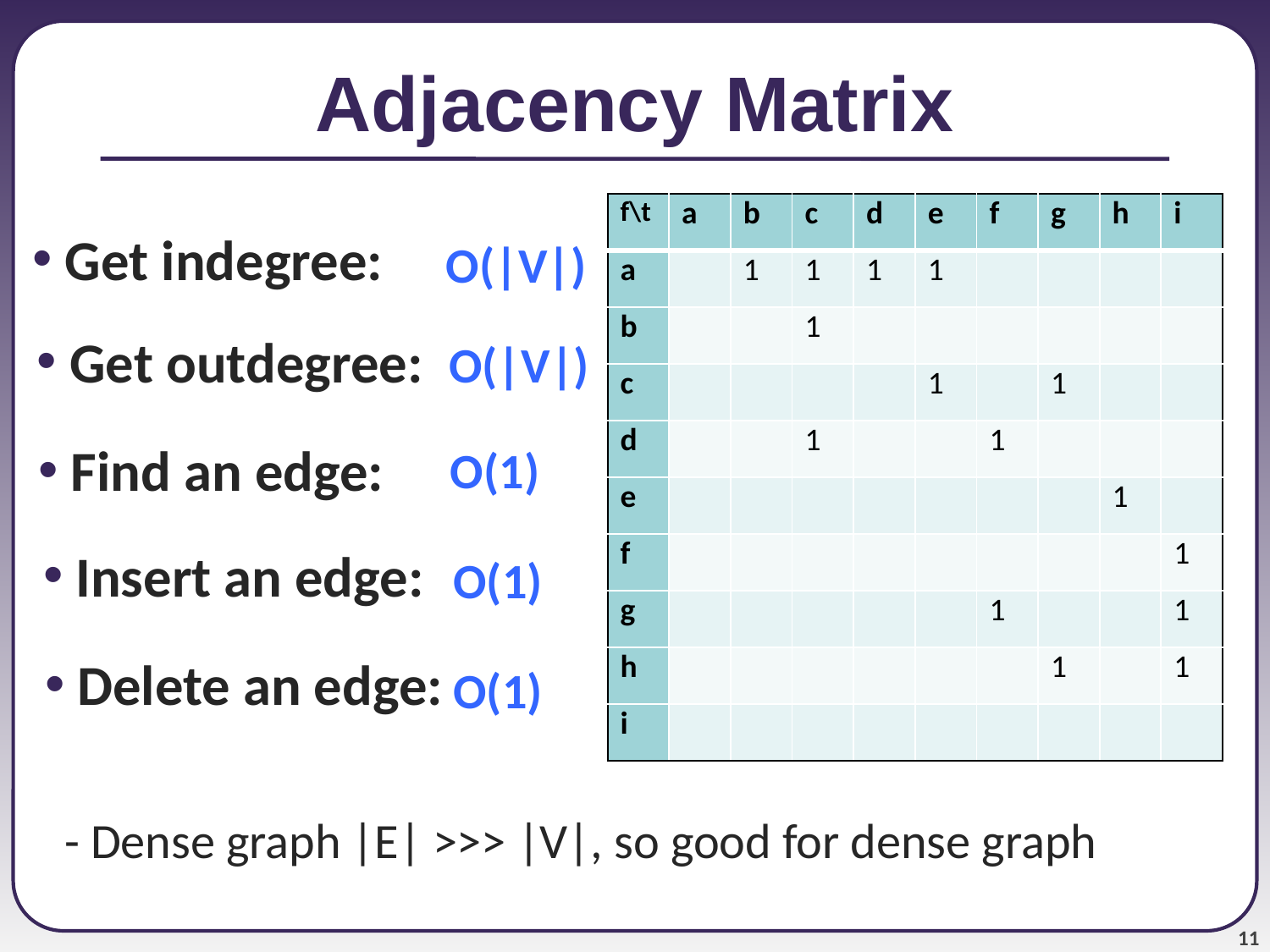

# Adjacency Matrix

| f\t | a | b | c | d | e | f | g | h | i |
| --- | --- | --- | --- | --- | --- | --- | --- | --- | --- |
| a |  | 1 | 1 | 1 | 1 |  |  |  |  |
| b |  |  | 1 |  |  |  |  |  |  |
| c |  |  |  |  | 1 |  | 1 |  |  |
| d |  |  | 1 |  |  | 1 |  |  |  |
| e |  |  |  |  |  |  |  | 1 |  |
| f |  |  |  |  |  |  |  |  | 1 |
| g |  |  |  |  |  | 1 |  |  | 1 |
| h |  |  |  |  |  |  | 1 |  | 1 |
| i |  |  |  |  |  |  |  |  |  |
 Get indegree:
O(|V|)
 Get outdegree:
O(|V|)
 Find an edge:
O(1)
 Insert an edge:
O(1)
 Delete an edge:
O(1)
- Dense graph |E| >>> |V|, so good for dense graph